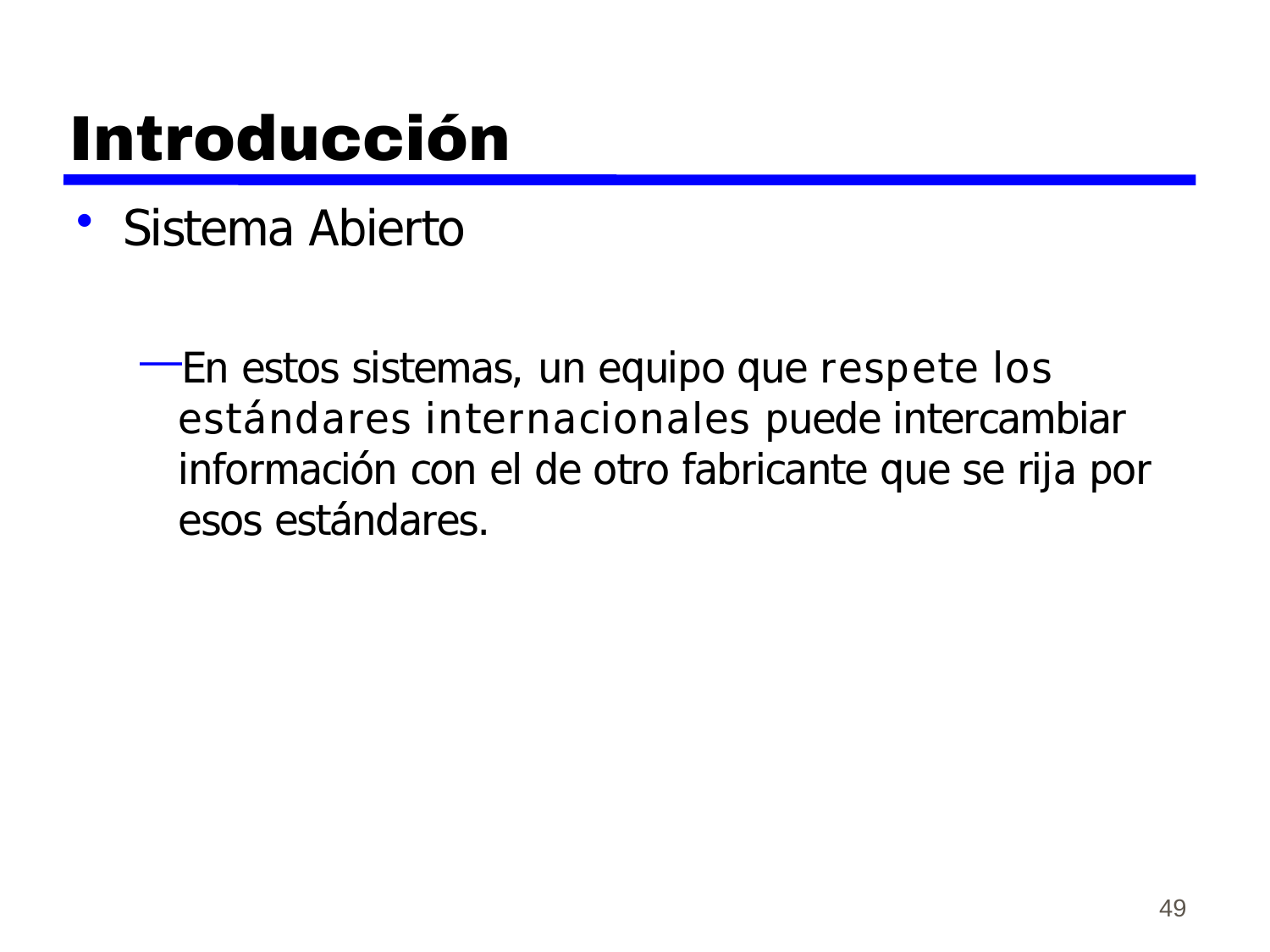

# Introducción
Sistema Abierto

En estos sistemas, un equipo que respete los estándares internacionales puede intercambiar información con el de otro fabricante que se rija por esos estándares.
49